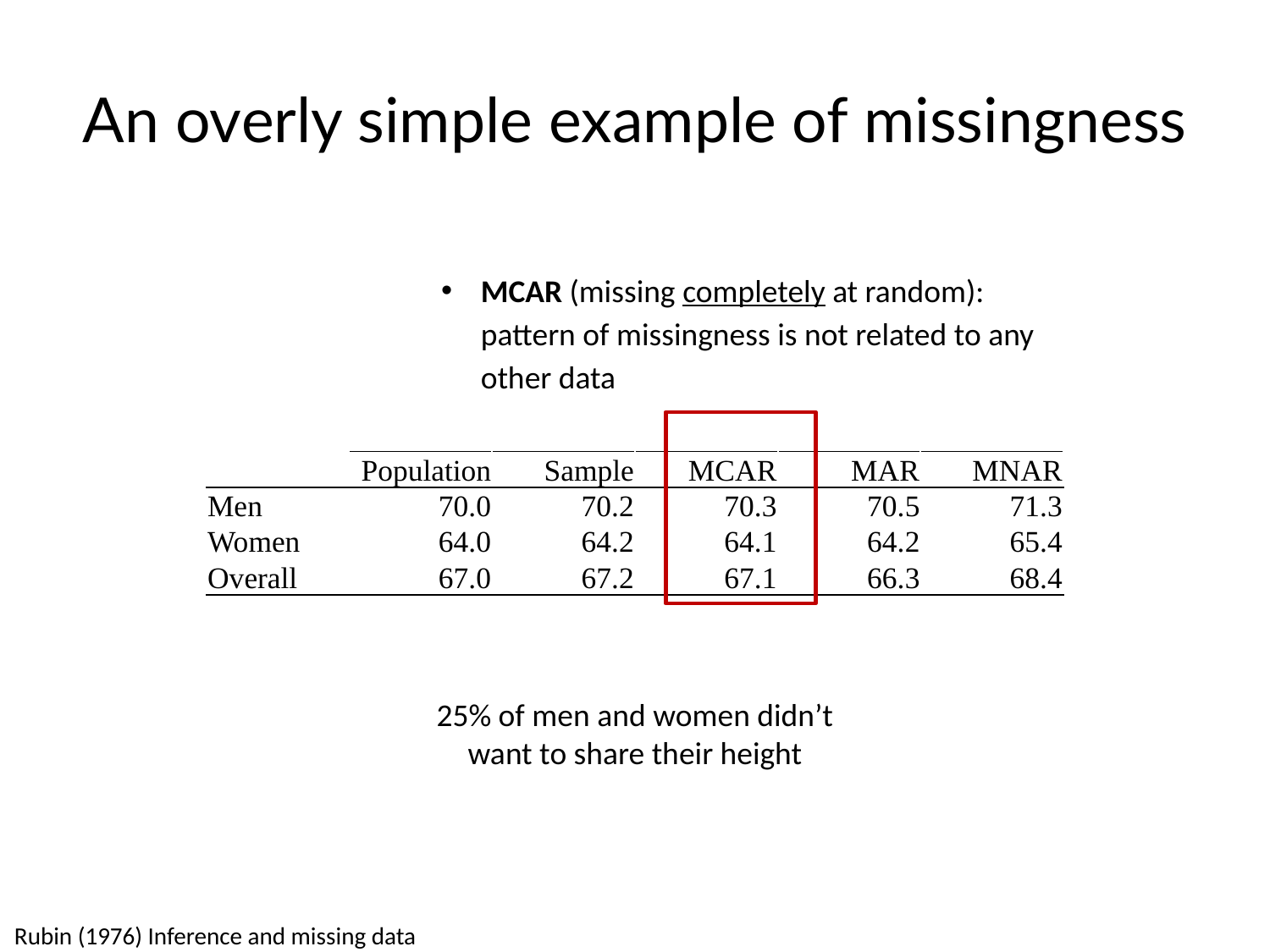

# An overly simple example of missingness
MCAR (missing completely at random): pattern of missingness is not related to any other data

|  | Population | Sample | MCAR | MAR | MNAR |
| --- | --- | --- | --- | --- | --- |
| Men | 70.0 | 70.2 | 70.3 | 70.5 | 71.3 |
| Women | 64.0 | 64.2 | 64.1 | 64.2 | 65.4 |
| Overall | 67.0 | 67.2 | 67.1 | 66.3 | 68.4 |
25% of men and women didn’t want to share their height
Rubin (1976) Inference and missing data